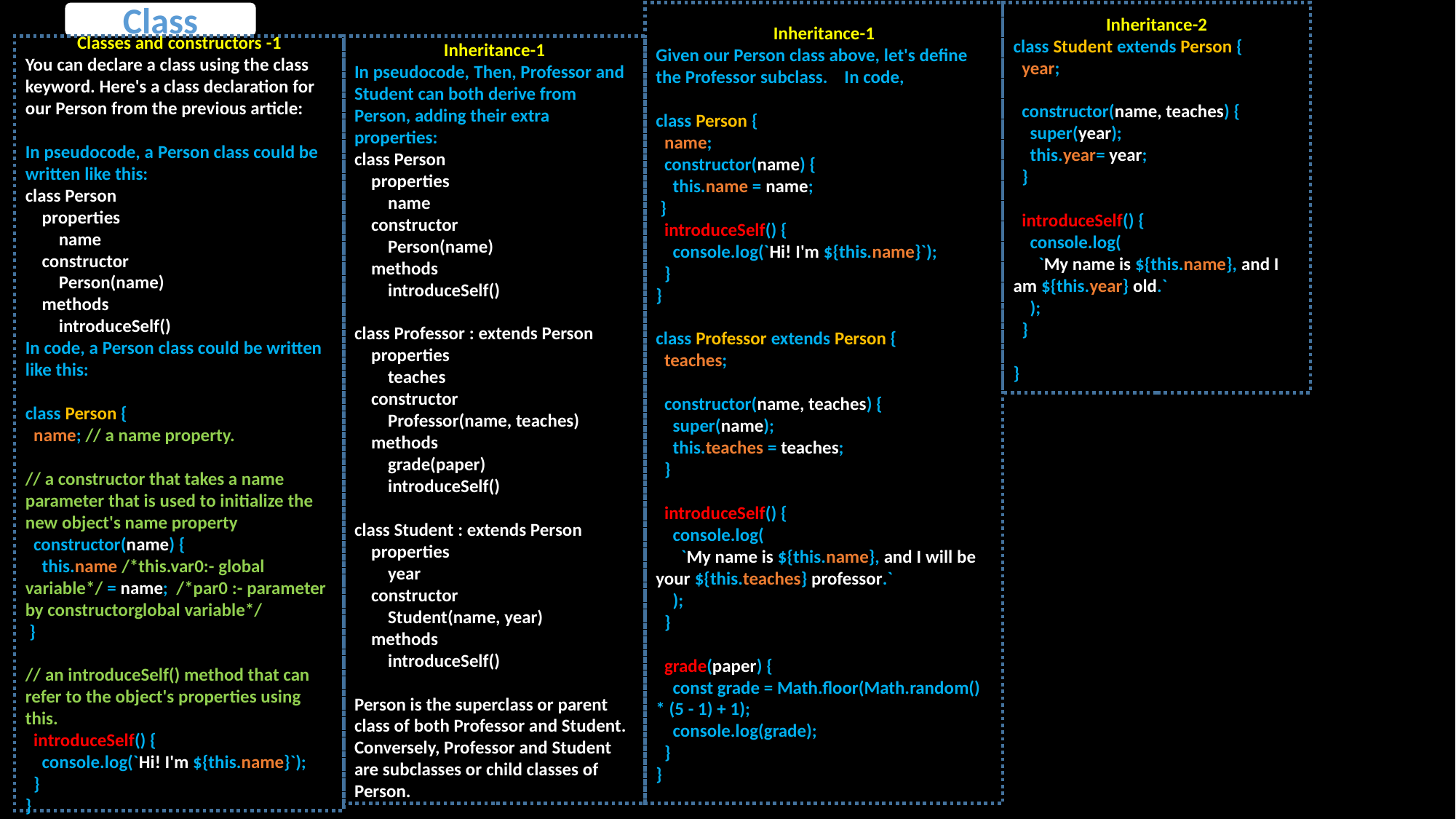

Class
Inheritance-2
class Student extends Person {
  year;

  constructor(name, teaches) {
    super(year);
    this.year= year;
  }

  introduceSelf() {
    console.log(
      `My name is ${this.name}, and I am ${this.year} old.`
    );
  }

}
Inheritance-1
Given our Person class above, let's define the Professor subclass.    In code,

class Person {
  name;
  constructor(name) {
    this.name = name;
 }
  introduceSelf() {
    console.log(`Hi! I'm ${this.name}`);
  }
}

class Professor extends Person {
  teaches;

  constructor(name, teaches) {
    super(name);
    this.teaches = teaches;
  }

  introduceSelf() {
    console.log(
      `My name is ${this.name}, and I will be your ${this.teaches} professor.`
    );
  }

  grade(paper) {
    const grade = Math.floor(Math.random() * (5 - 1) + 1);
    console.log(grade);
  }
}
Classes and constructors -1
You can declare a class using the class keyword. Here's a class declaration for our Person from the previous article:

In pseudocode, a Person class could be written like this:
class Person
    properties
        name
    constructor
        Person(name)
    methods
        introduceSelf()
In code, a Person class could be written like this:

class Person {
  name; // a name property.

// a constructor that takes a name parameter that is used to initialize the new object's name property
  constructor(name) {
    this.name /*this.var0:- global  variable*/ = name;  /*par0 :- parameter by constructorglobal variable*/
 }

// an introduceSelf() method that can refer to the object's properties using this.
  introduceSelf() {
    console.log(`Hi! I'm ${this.name}`);
  }
}
Inheritance-1
In pseudocode, Then, Professor and Student can both derive from Person, adding their extra properties:
class Person
    properties
        name
    constructor
        Person(name)
    methods
        introduceSelf()

class Professor : extends Person
    properties
        teaches
    constructor
        Professor(name, teaches)
    methods
        grade(paper)
        introduceSelf()

class Student : extends Person
    properties
        year
    constructor
        Student(name, year)
    methods
        introduceSelf()

Person is the superclass or parent class of both Professor and Student. Conversely, Professor and Student are subclasses or child classes of Person.